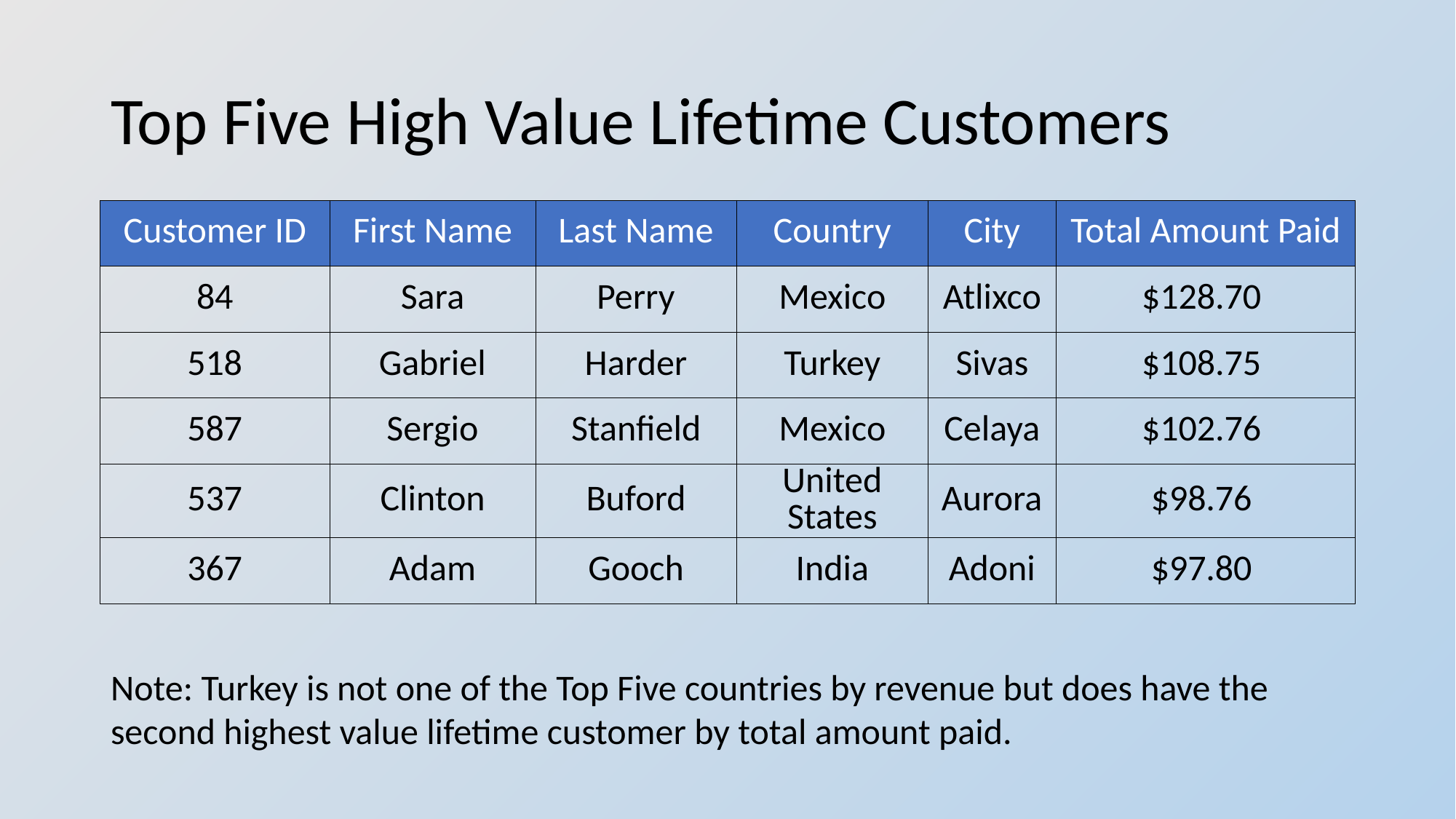

# Top Five High Value Lifetime Customers
| Customer ID | First Name | Last Name | Country | City | Total Amount Paid |
| --- | --- | --- | --- | --- | --- |
| 84 | Sara | Perry | Mexico | Atlixco | $128.70 |
| 518 | Gabriel | Harder | Turkey | Sivas | $108.75 |
| 587 | Sergio | Stanfield | Mexico | Celaya | $102.76 |
| 537 | Clinton | Buford | United States | Aurora | $98.76 |
| 367 | Adam | Gooch | India | Adoni | $97.80 |
Note: Turkey is not one of the Top Five countries by revenue but does have the second highest value lifetime customer by total amount paid.